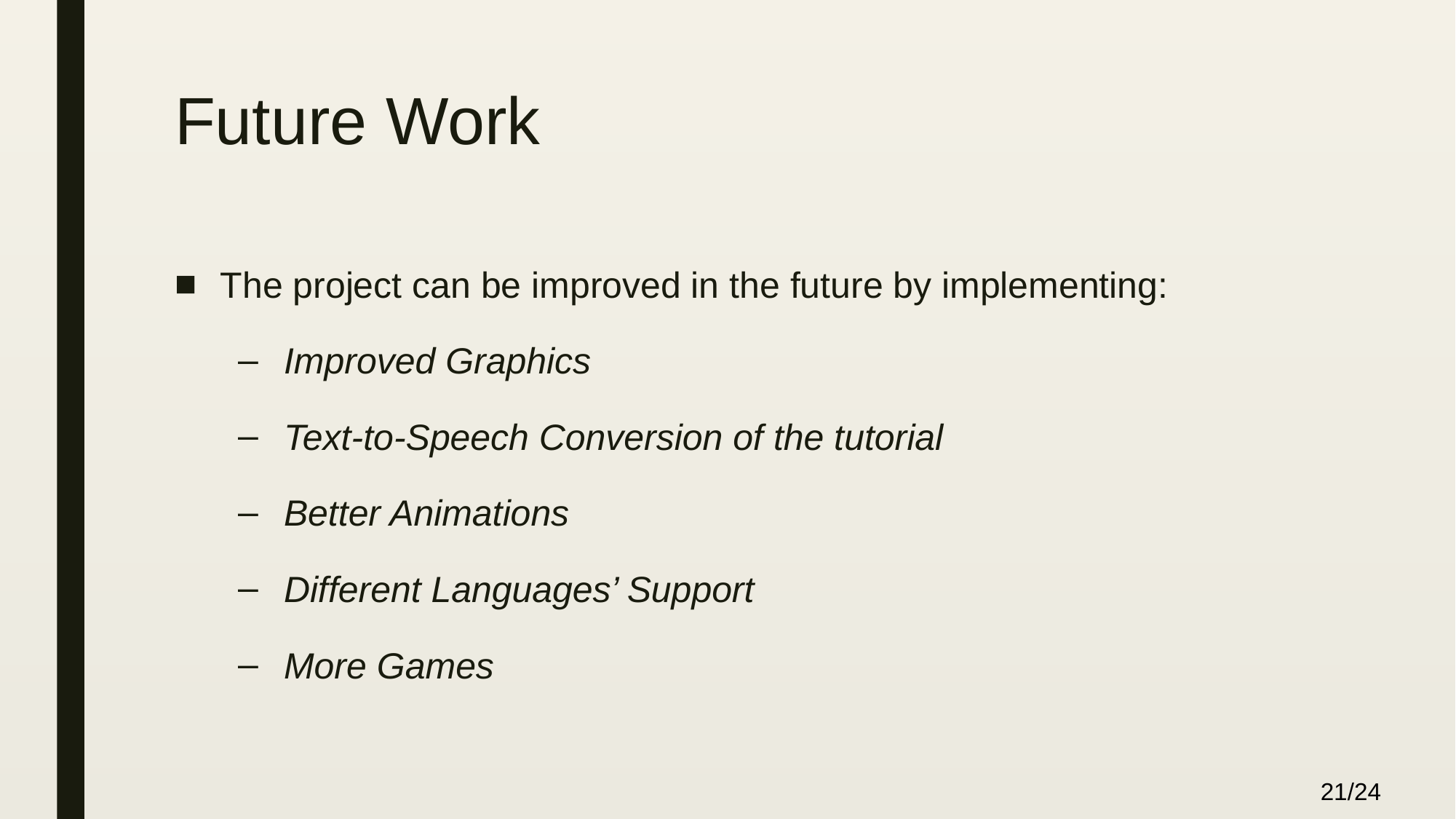

# Future Work
The project can be improved in the future by implementing:
Improved Graphics
Text-to-Speech Conversion of the tutorial
Better Animations
Different Languages’ Support
More Games